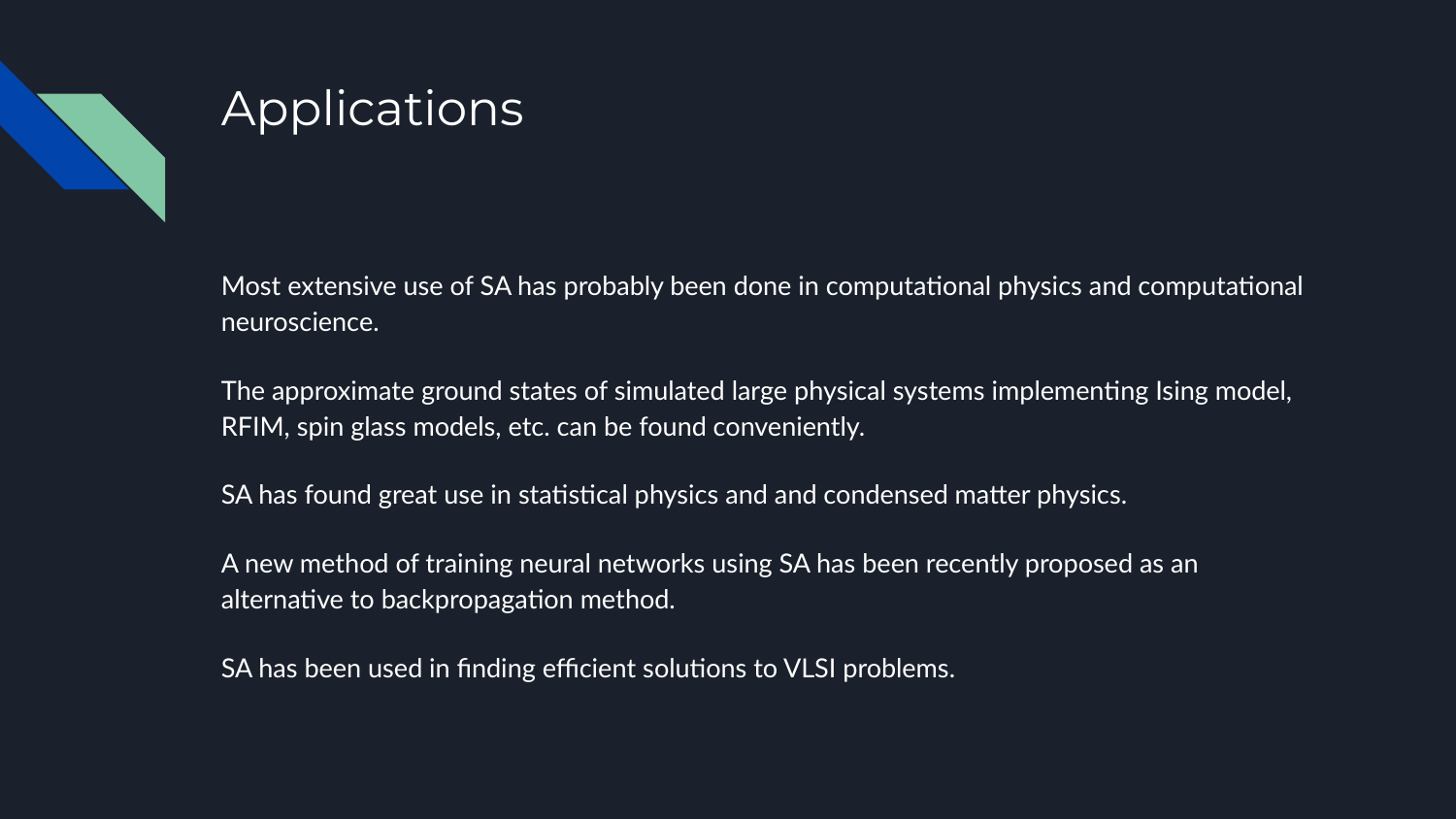

# Applications
Most extensive use of SA has probably been done in computational physics and computational neuroscience.
The approximate ground states of simulated large physical systems implementing Ising model, RFIM, spin glass models, etc. can be found conveniently.
SA has found great use in statistical physics and and condensed matter physics.
A new method of training neural networks using SA has been recently proposed as an alternative to backpropagation method.
SA has been used in finding efficient solutions to VLSI problems.